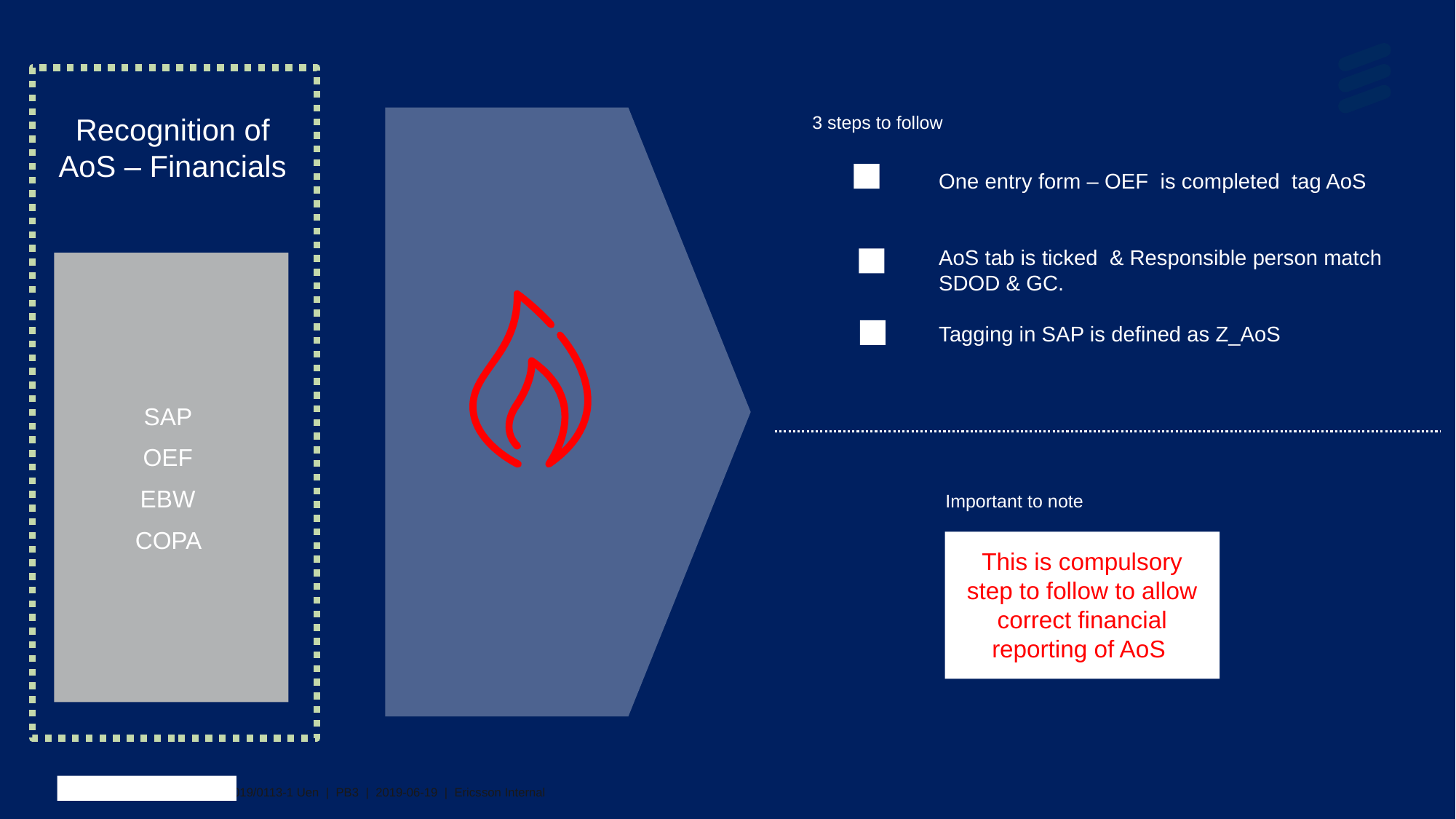

Recognition of AoS – Financials
3 steps to follow

One entry form – OEF  is completed  tag AoS

AoS tab is ticked  & Responsible person match SDOD & GC.

Tagging in SAP is defined as Z_AoS

SAP
OEF
EBW
COPA

Important to note

This is compulsory step to follow to allow correct financial reporting of AoS